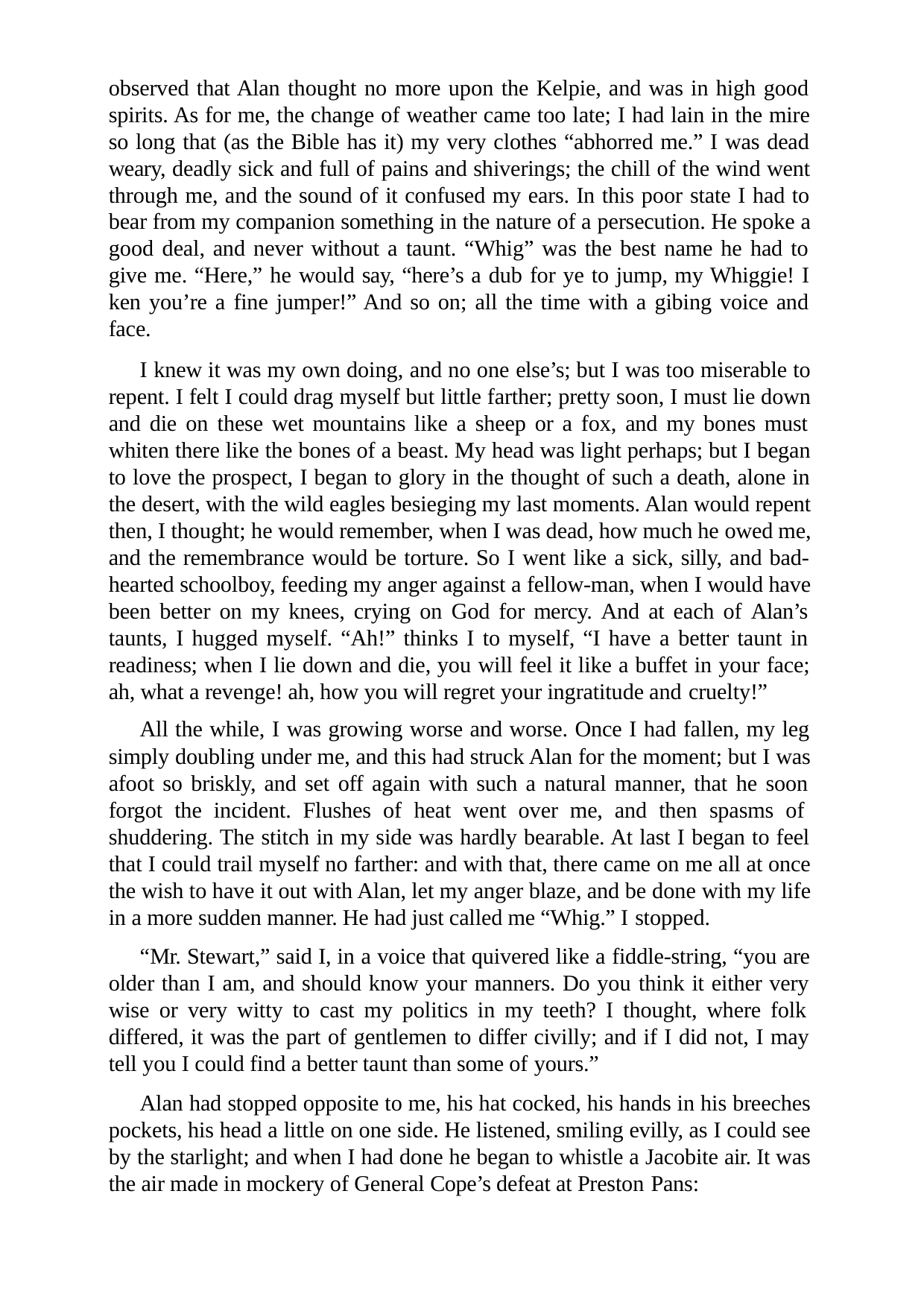

observed that Alan thought no more upon the Kelpie, and was in high good  spirits. As for me, the change of weather came too late; I had lain in the mire  so long that (as the Bible has it) my very clothes “abhorred me.” I was dead  weary, deadly sick and full of pains and shiverings; the chill of the wind went  through me, and the sound of it confused my ears. In this poor state I had to  bear from my companion something in the nature of a persecution. He spoke a  good deal, and never without a taunt. “Whig” was the best name he had to  give me. “Here,” he would say, “here’s a dub for ye to jump, my Whiggie! I  ken you’re a fine jumper!” And so on; all the time with a gibing voice and  face.
I knew it was my own doing, and no one else’s; but I was too miserable to  repent. I felt I could drag myself but little farther; pretty soon, I must lie down  and die on these wet mountains like a sheep or a fox, and my bones must  whiten there like the bones of a beast. My head was light perhaps; but I began  to love the prospect, I began to glory in the thought of such a death, alone in  the desert, with the wild eagles besieging my last moments. Alan would repent  then, I thought; he would remember, when I was dead, how much he owed me,  and the remembrance would be torture. So I went like a sick, silly, and bad-  hearted schoolboy, feeding my anger against a fellow-man, when I would have  been better on my knees, crying on God for mercy. And at each of Alan’s  taunts, I hugged myself. “Ah!” thinks I to myself, “I have a better taunt in  readiness; when I lie down and die, you will feel it like a buffet in your face;  ah, what a revenge! ah, how you will regret your ingratitude and cruelty!”
All the while, I was growing worse and worse. Once I had fallen, my leg  simply doubling under me, and this had struck Alan for the moment; but I was  afoot so briskly, and set off again with such a natural manner, that he soon  forgot the incident. Flushes of heat went over me, and then spasms of  shuddering. The stitch in my side was hardly bearable. At last I began to feel  that I could trail myself no farther: and with that, there came on me all at once  the wish to have it out with Alan, let my anger blaze, and be done with my life  in a more sudden manner. He had just called me “Whig.” I stopped.
“Mr. Stewart,” said I, in a voice that quivered like a fiddle-string, “you are  older than I am, and should know your manners. Do you think it either very  wise or very witty to cast my politics in my teeth? I thought, where folk  differed, it was the part of gentlemen to differ civilly; and if I did not, I may  tell you I could find a better taunt than some of yours.”
Alan had stopped opposite to me, his hat cocked, his hands in his breeches  pockets, his head a little on one side. He listened, smiling evilly, as I could see  by the starlight; and when I had done he began to whistle a Jacobite air. It was  the air made in mockery of General Cope’s defeat at Preston Pans: